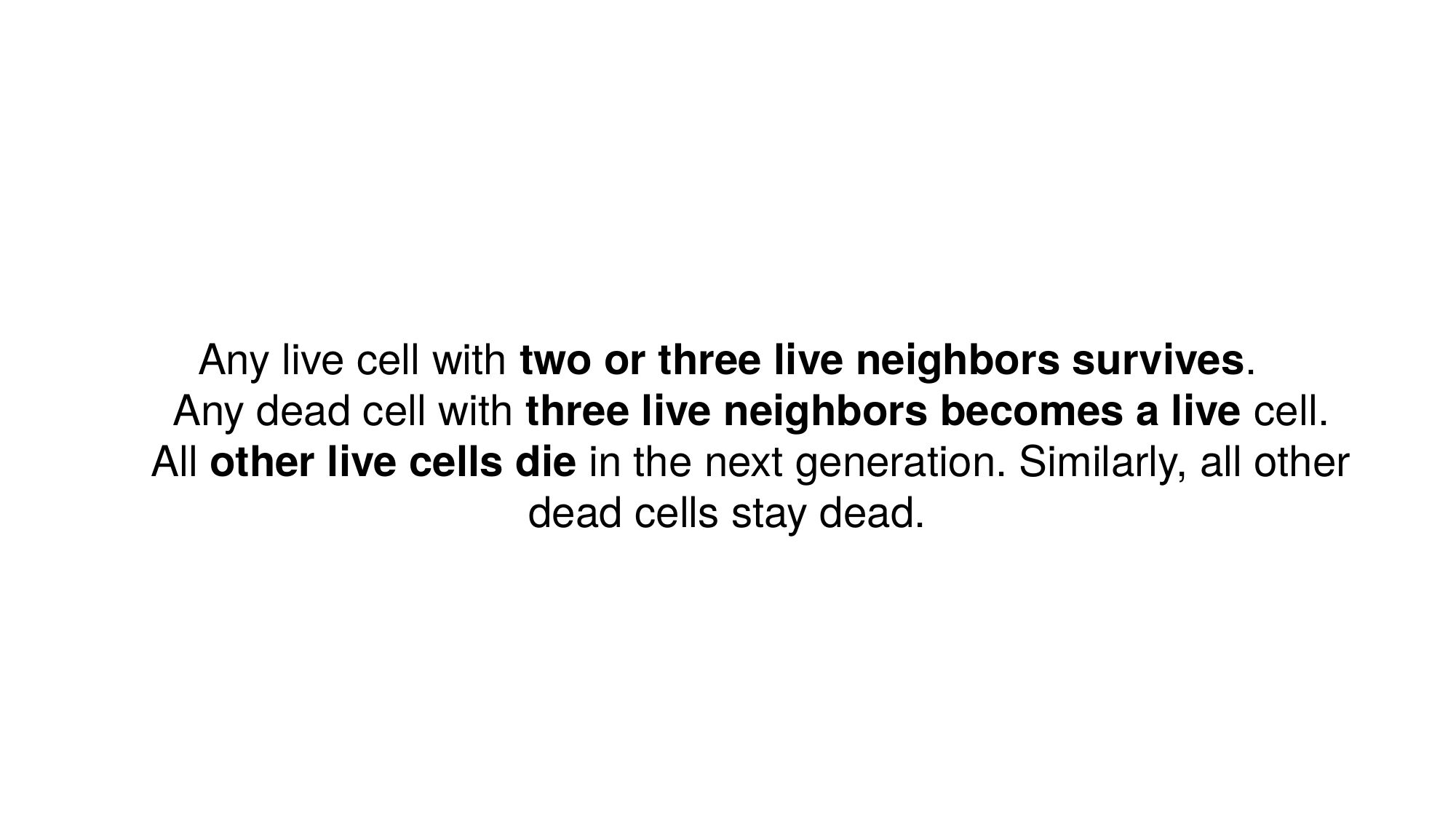

Any live cell with two or three live neighbors survives.
    Any dead cell with three live neighbors becomes a live cell.
    All other live cells die in the next generation. Similarly, all other dead cells stay dead.